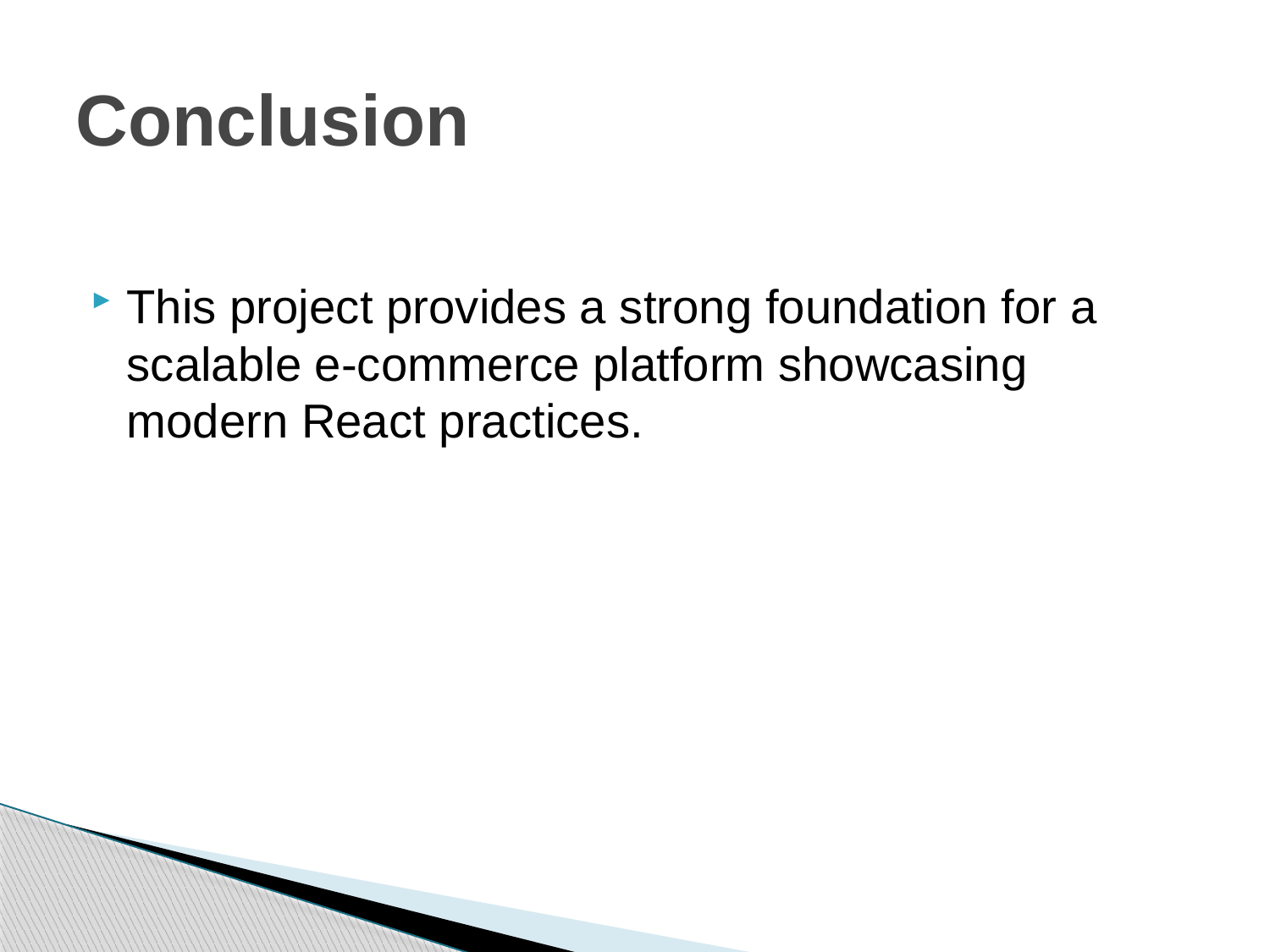

# Conclusion

This project provides a strong foundation for a scalable e-commerce platform showcasing modern React practices.